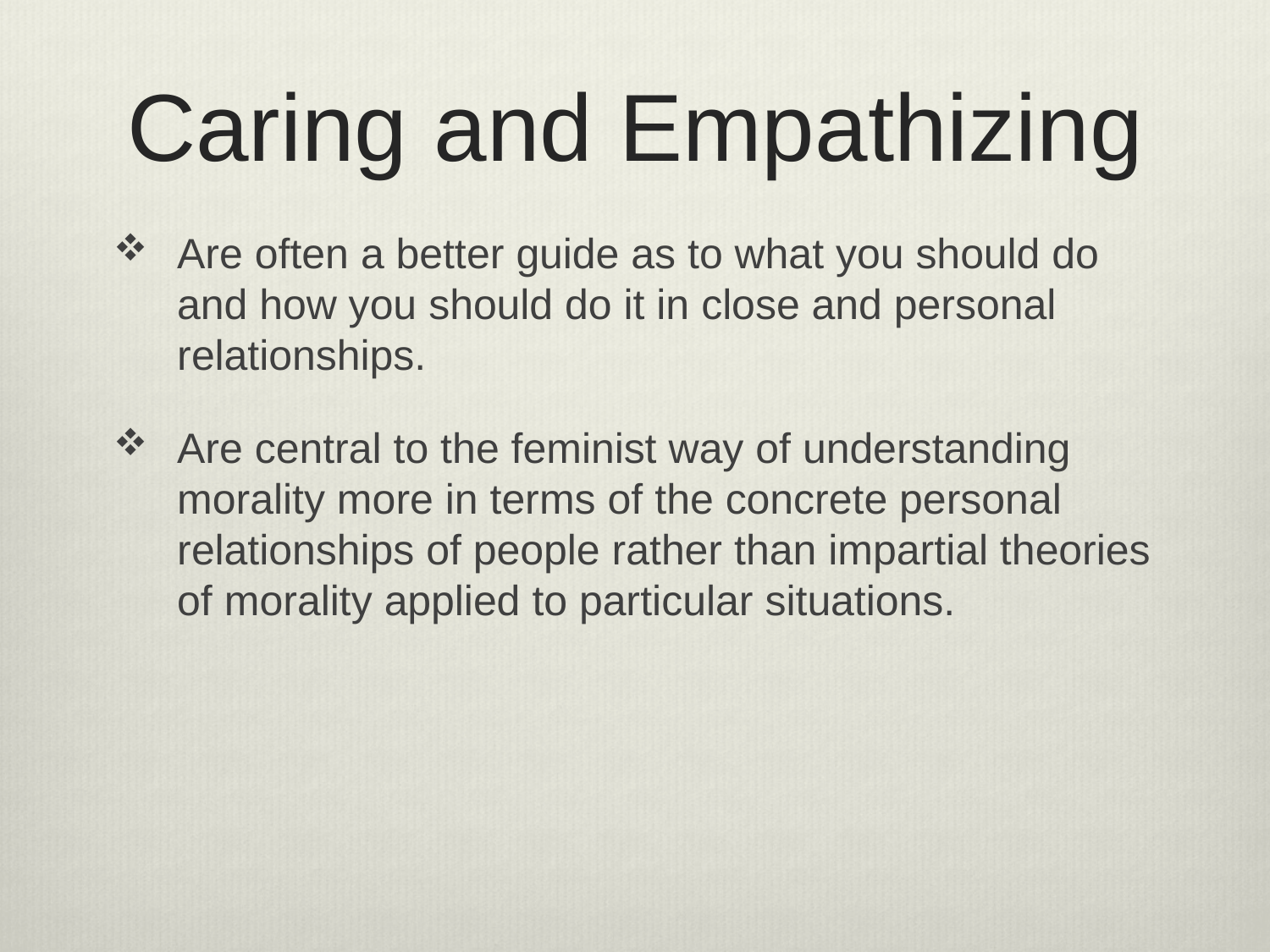

# Caring and Empathizing
Are often a better guide as to what you should do and how you should do it in close and personal relationships.
Are central to the feminist way of understanding morality more in terms of the concrete personal relationships of people rather than impartial theories of morality applied to particular situations.